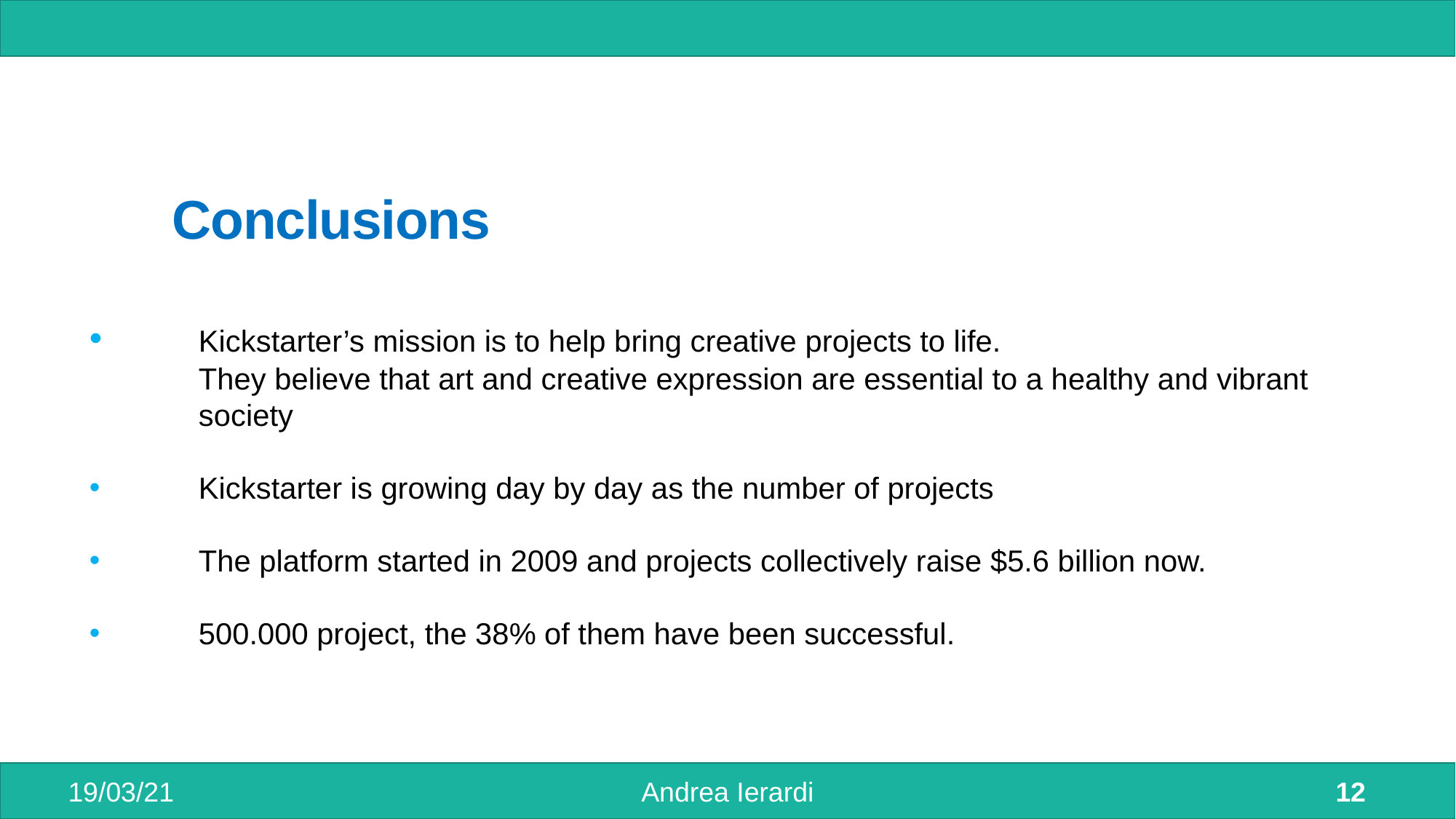

Conclusions
 	Kickstarter’s mission is to help bring creative projects to life.
	They believe that art and creative expression are essential to a healthy and vibrant 	society

 	Kickstarter is growing day by day as the number of projects

 	The platform started in 2009 and projects collectively raise $5.6 billion now.

 	500.000 project, the 38% of them have been successful.

19/03/21
Andrea Ierardi
12